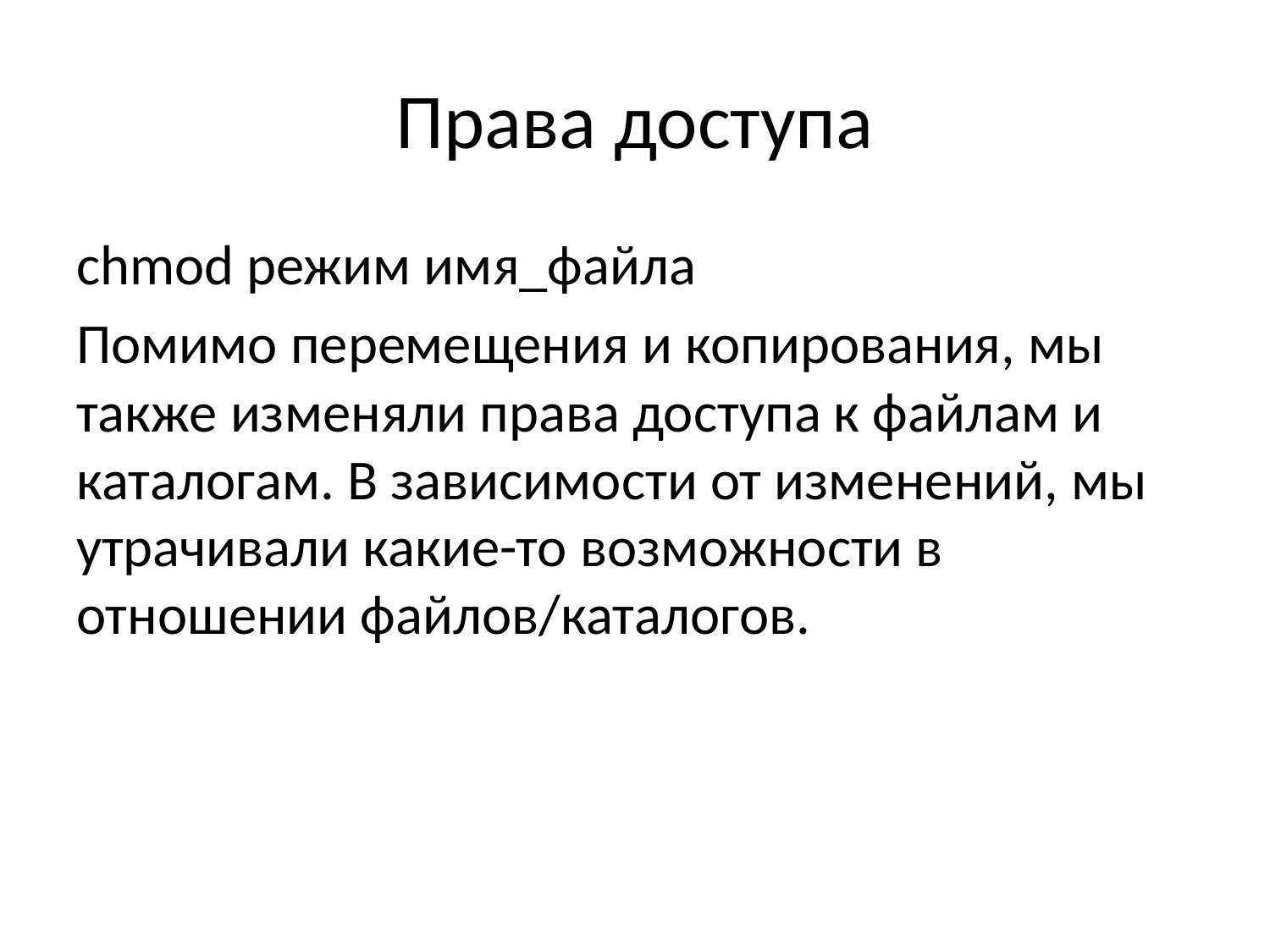

# Права доступа
chmod режим имя_файла
Помимо перемещения и копирования, мы также изменяли права доступа к файлам и каталогам. В зависимости от изменений, мы утрачивали какие-то возможности в отношении файлов/каталогов.